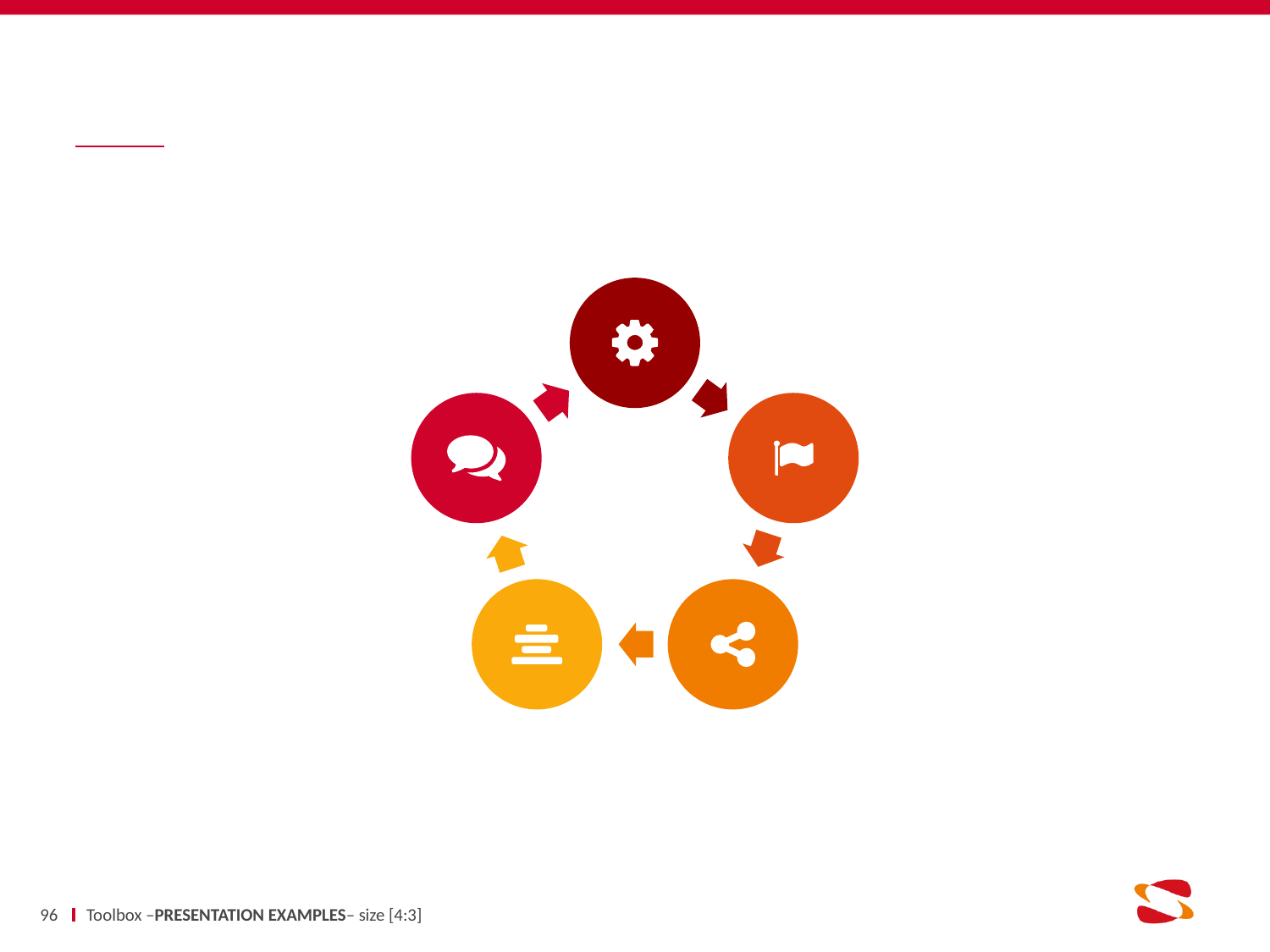

#

96
Toolbox –PRESENTATION EXAMPLES– size [4:3]